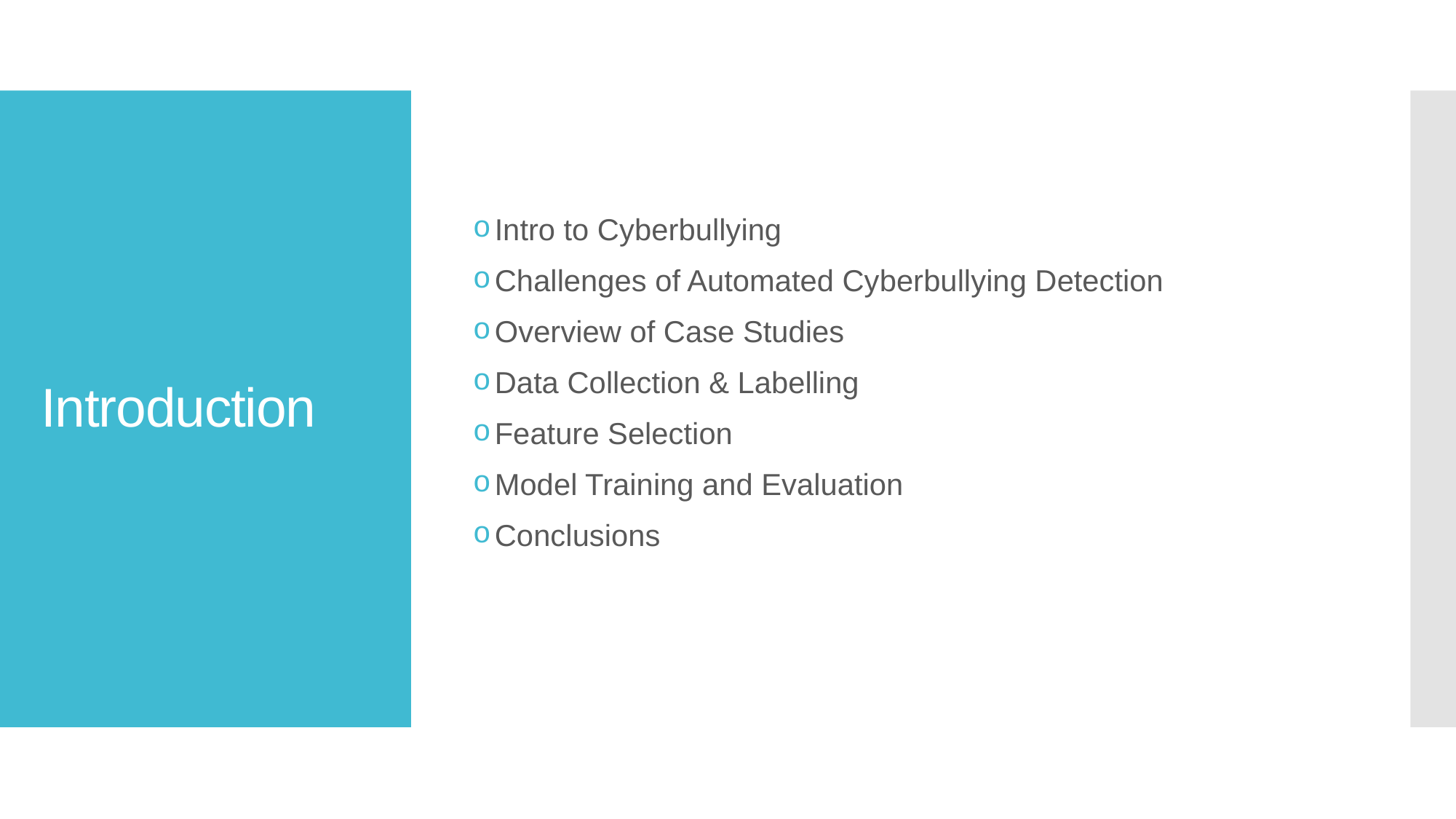

Intro to Cyberbullying
Challenges of Automated Cyberbullying Detection
Overview of Case Studies
Data Collection & Labelling
Feature Selection
Model Training and Evaluation
Conclusions

# Introduction